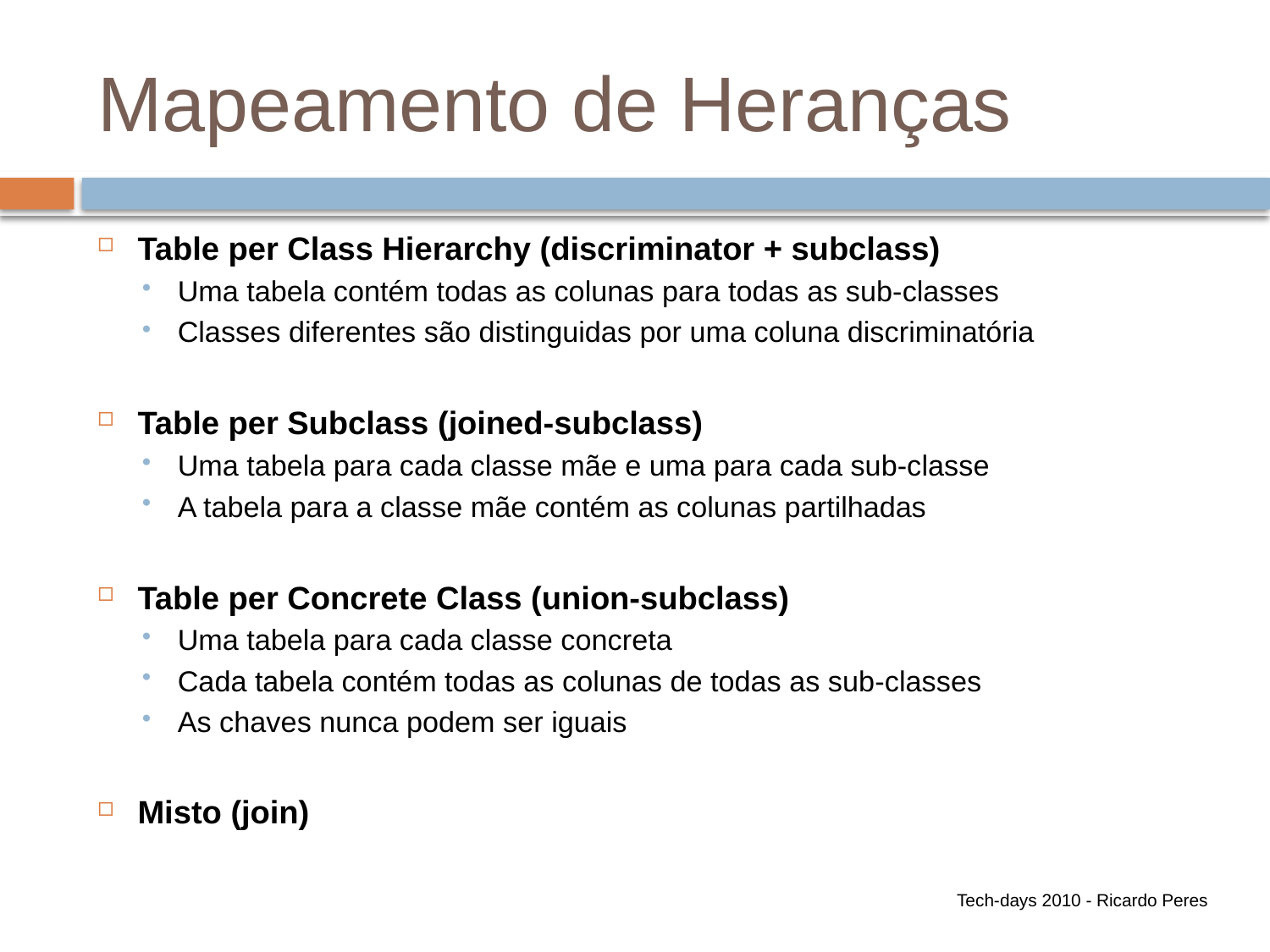

# Mapeamento de Heranças
Table per Class Hierarchy (discriminator + subclass)
Uma tabela contém todas as colunas para todas as sub-classes
Classes diferentes são distinguidas por uma coluna discriminatória

Table per Subclass (joined-subclass)
Uma tabela para cada classe mãe e uma para cada sub-classe
A tabela para a classe mãe contém as colunas partilhadas

Table per Concrete Class (union-subclass)
Uma tabela para cada classe concreta
Cada tabela contém todas as colunas de todas as sub-classes
As chaves nunca podem ser iguais

Misto (join)

Tech-days 2010 - Ricardo Peres